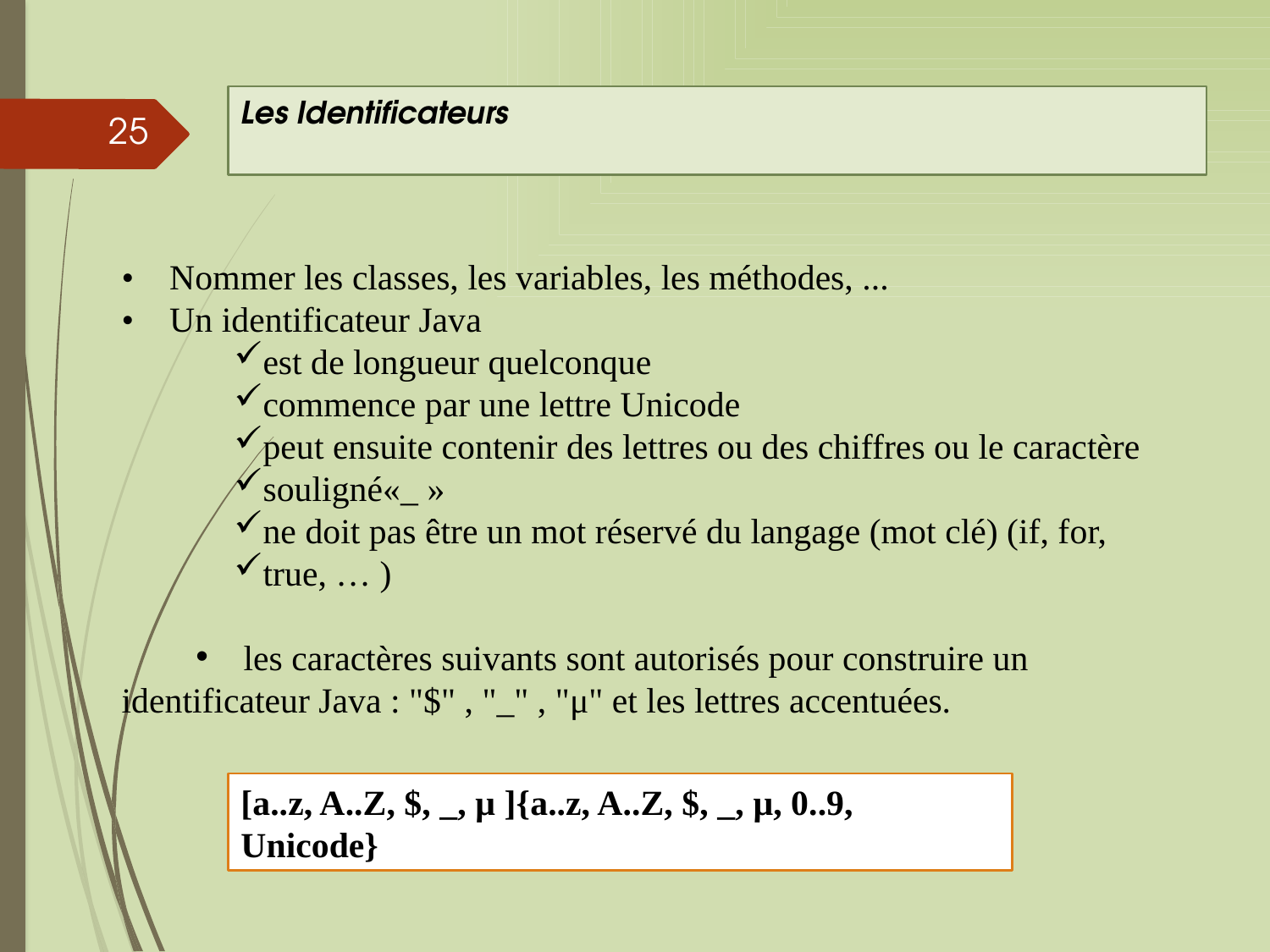

# Les Identificateurs
25
•    Nommer les classes, les variables, les méthodes, ...
•    Un identificateur Java
est de longueur quelconque
commence par une lettre Unicode
peut ensuite contenir des lettres ou des chiffres ou le caractère
souligné«_ »
ne doit pas être un mot réservé du langage (mot clé) (if, for,
true, … )

    les caractères suivants sont autorisés pour construire un
identificateur Java : "$" , "_" , "μ" et les lettres accentuées.
[a..z, A..Z, $, _, μ ]{a..z, A..Z, $, _, μ, 0..9, Unicode}